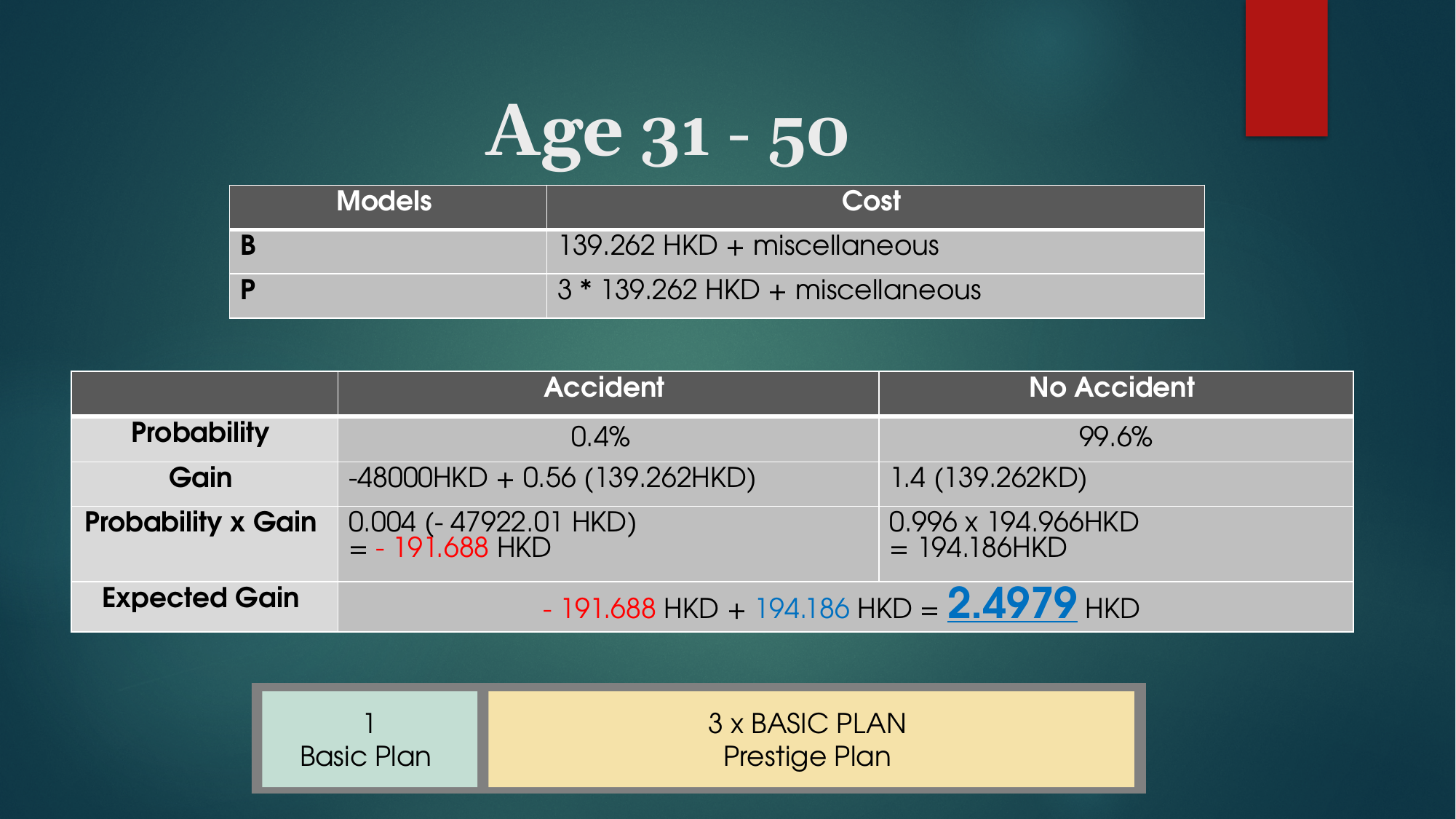

Age 31 - 50
| Models | Cost |
| --- | --- |
| B | 139.262 HKD + miscellaneous |
| P | 3 \* 139.262 HKD + miscellaneous |
|  | Accident | No Accident |
| --- | --- | --- |
| Probability | 0.4% | 99.6% |
| Gain | -48000HKD + 0.56 (139.262HKD) | 1.4 (139.262KD) |
| Probability x Gain | 0.004 (- 47922.01 HKD)  = - 191.688 HKD | 0.996 x 194.966HKD = 194.186HKD |
| Expected Gain | - 191.688 HKD + 194.186 HKD = 2.4979 HKD |  |

1
Basic Plan
3 x BASIC PLAN
Prestige Plan